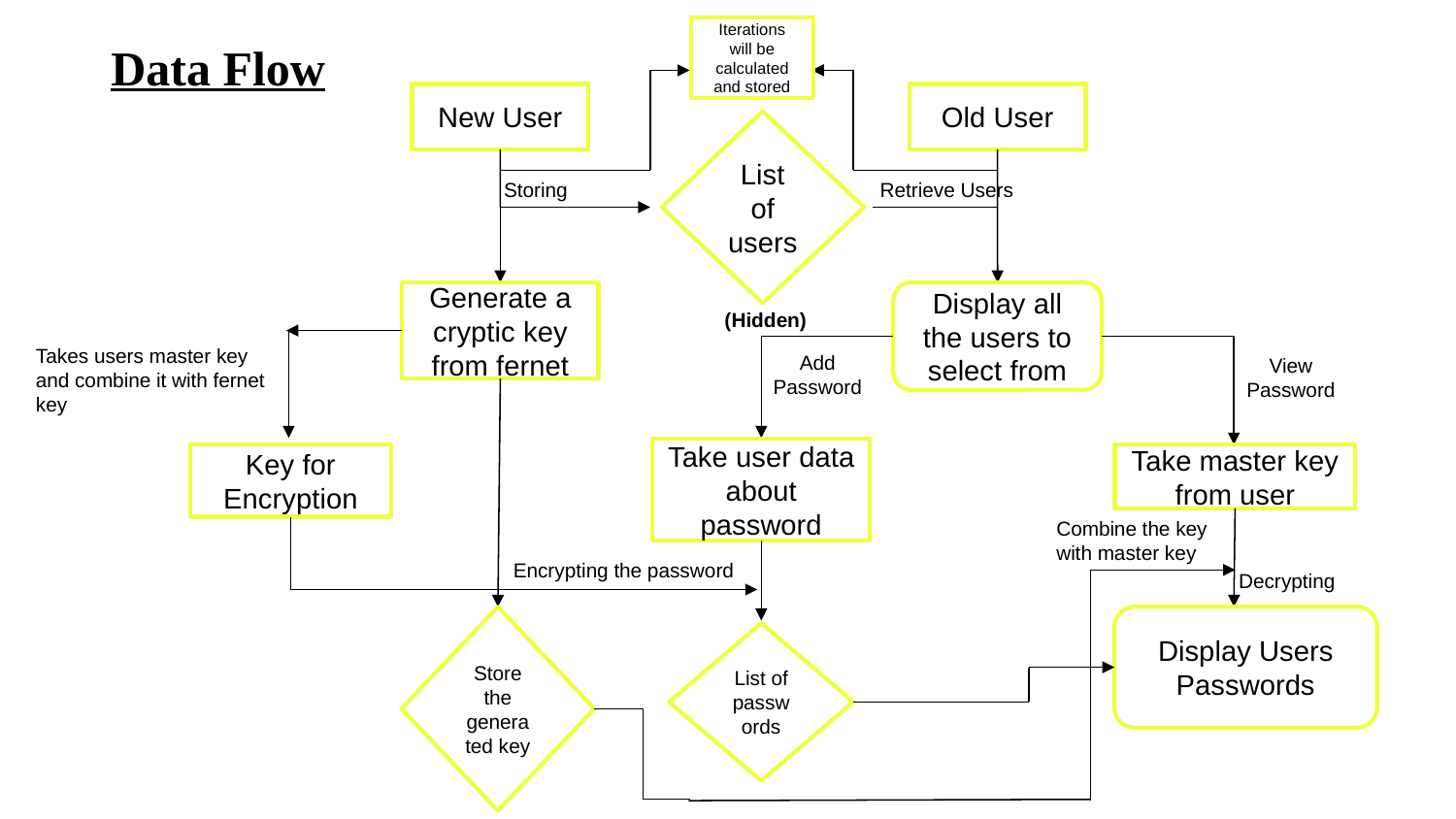

Iterations will be calculated and stored
# Data Flow
New User
Old User
List of users
Storing
Retrieve Users
Generate a cryptic key from fernet
Display all the users to select from
(Hidden)
Takes users master key and combine it with fernet key
Add Password
View Password
Take user data about password
Key for Encryption
Take master key from user
Combine the key with master key
Encrypting the password
Decrypting
Display Users Passwords
Store the generated key
List of passwords